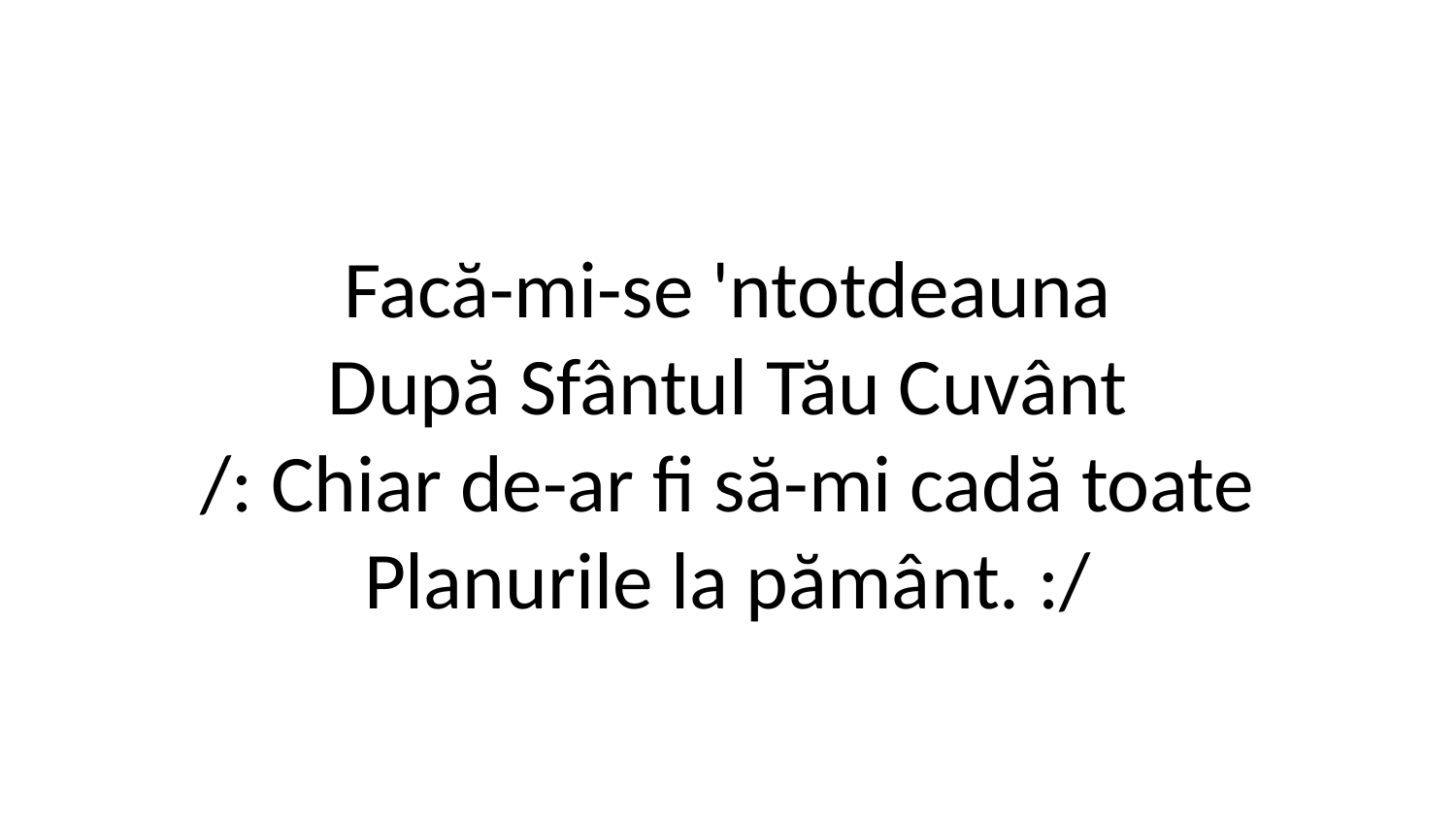

Facă-mi-se 'ntotdeauna
După Sfântul Tău Cuvânt
/: Chiar de-ar fi să-mi cadă toate
Planurile la pământ. :/